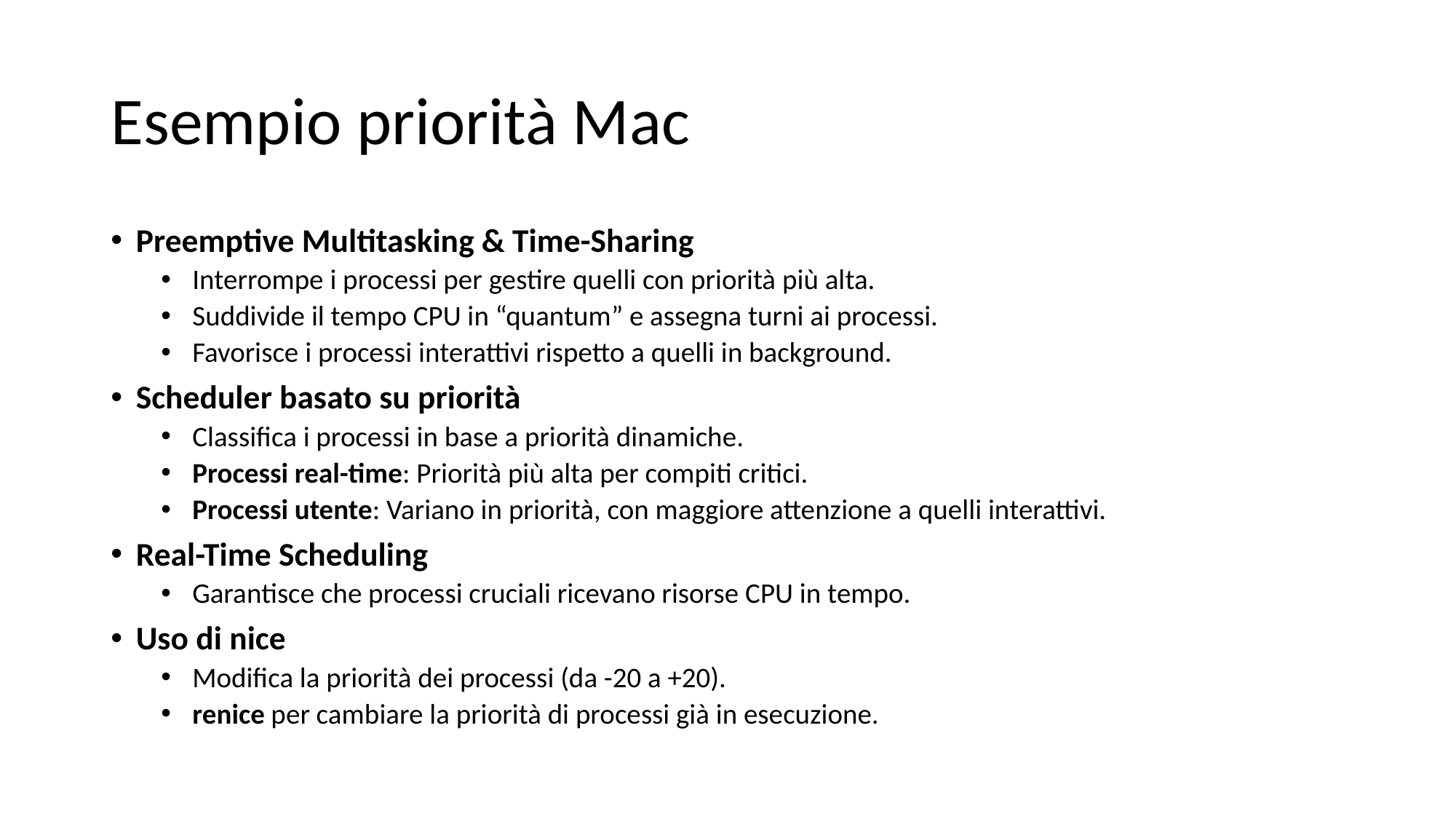

# Esempio priorità Mac
Preemptive Multitasking & Time-Sharing
Interrompe i processi per gestire quelli con priorità più alta.
Suddivide il tempo CPU in “quantum” e assegna turni ai processi.
Favorisce i processi interattivi rispetto a quelli in background.
Scheduler basato su priorità
Classifica i processi in base a priorità dinamiche.
Processi real-time: Priorità più alta per compiti critici.
Processi utente: Variano in priorità, con maggiore attenzione a quelli interattivi.
Real-Time Scheduling
Garantisce che processi cruciali ricevano risorse CPU in tempo.
Uso di nice
Modifica la priorità dei processi (da -20 a +20).
renice per cambiare la priorità di processi già in esecuzione.